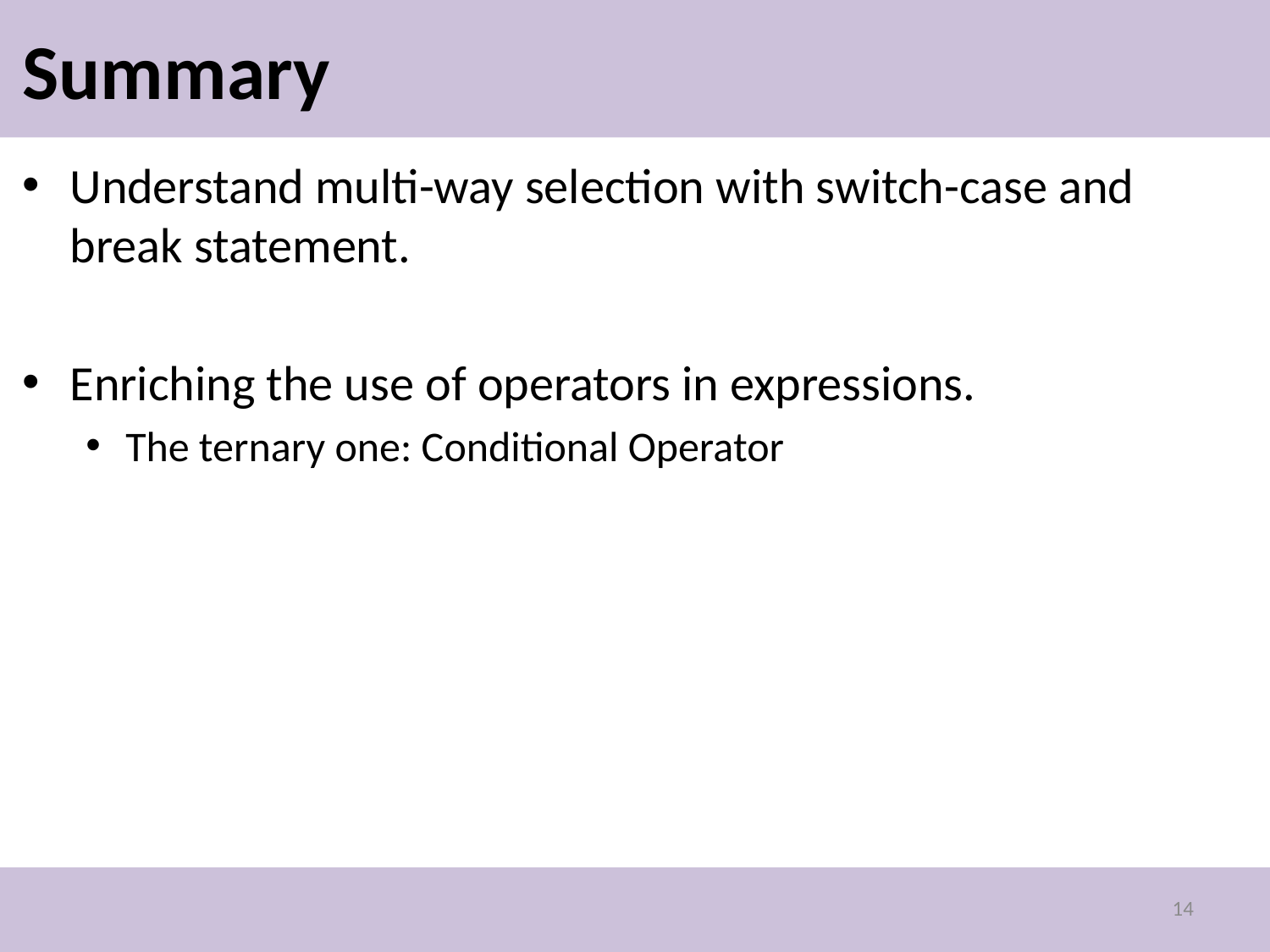

# Summary
Understand multi-way selection with switch-case and break statement.

Enriching the use of operators in expressions.
The ternary one: Conditional Operator

14